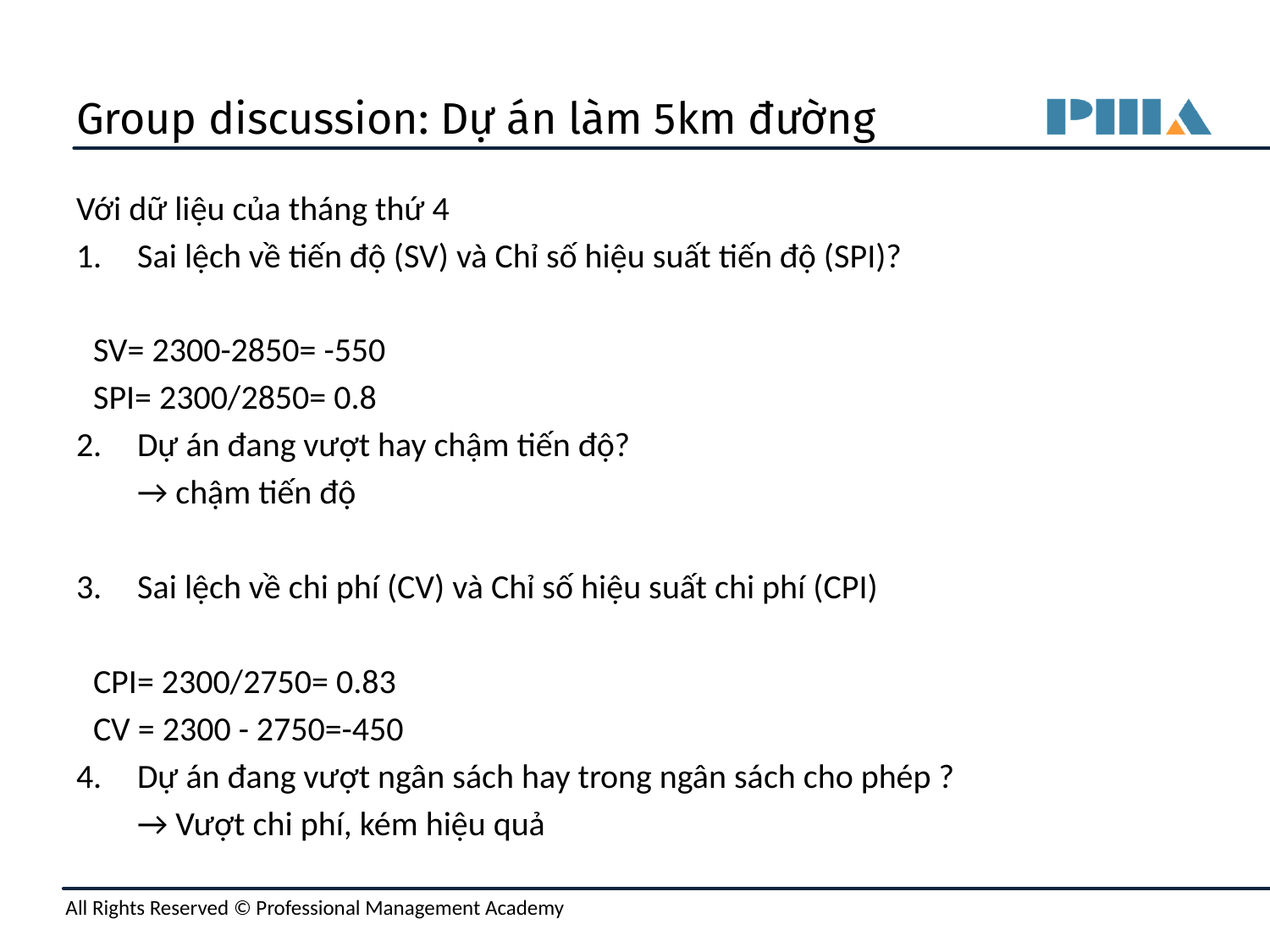

# Group discussion: Dự án làm 5km đường
Với dữ liệu của tháng thứ 4
Sai lệch về tiến độ (SV) và Chỉ số hiệu suất tiến độ (SPI)?

SV= 2300-2850= -550
SPI= 2300/2850= 0.8
Dự án đang vượt hay chậm tiến độ?
→ chậm tiến độ

Sai lệch về chi phí (CV) và Chỉ số hiệu suất chi phí (CPI)

CPI= 2300/2750= 0.83
CV = 2300 - 2750=-450
Dự án đang vượt ngân sách hay trong ngân sách cho phép ?
→ Vượt chi phí, kém hiệu quả